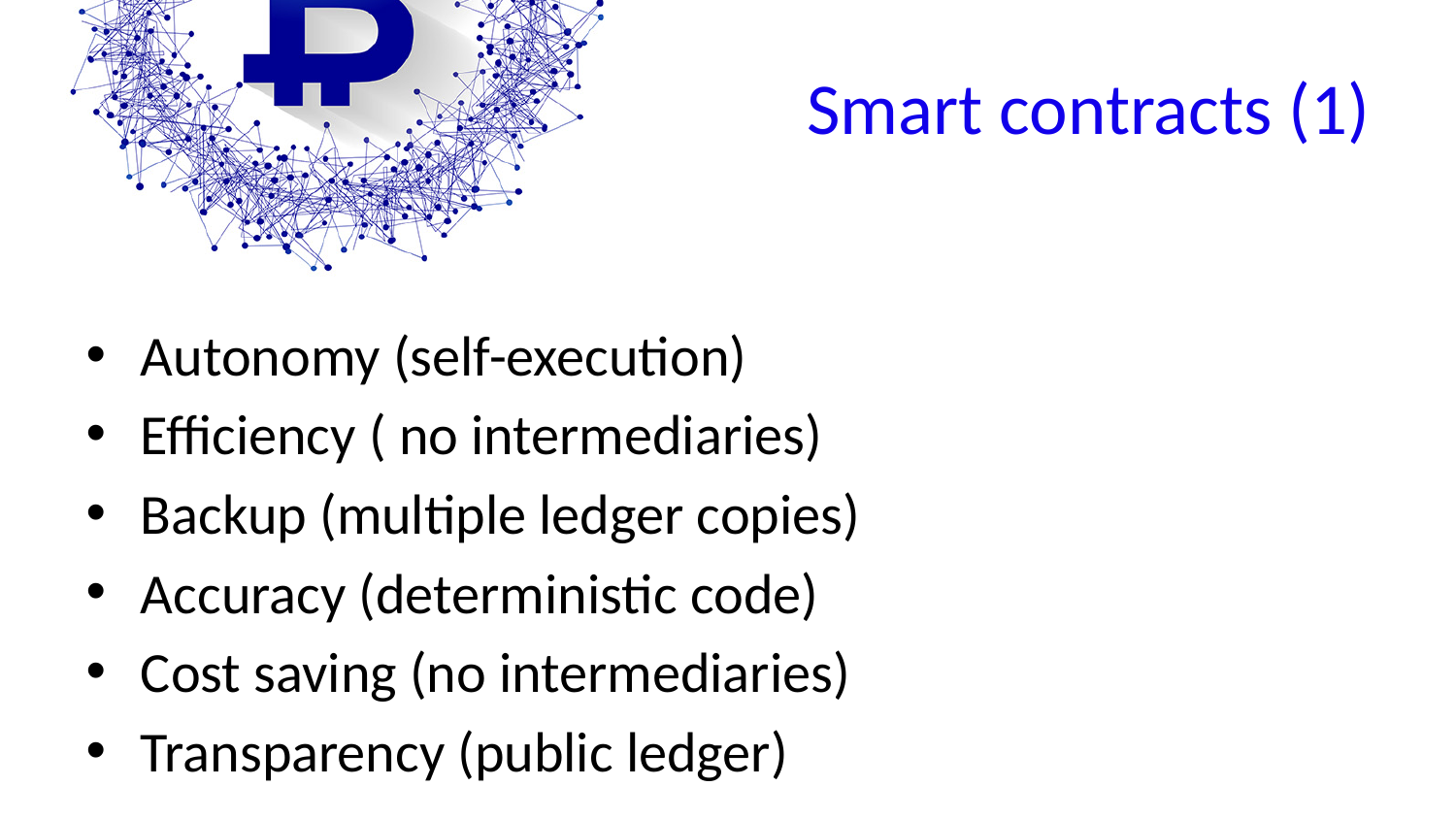

# Smart contracts (1)
Autonomy (self-execution)
Efficiency ( no intermediaries)
Backup (multiple ledger copies)
Accuracy (deterministic code)
Cost saving (no intermediaries)
Transparency (public ledger)